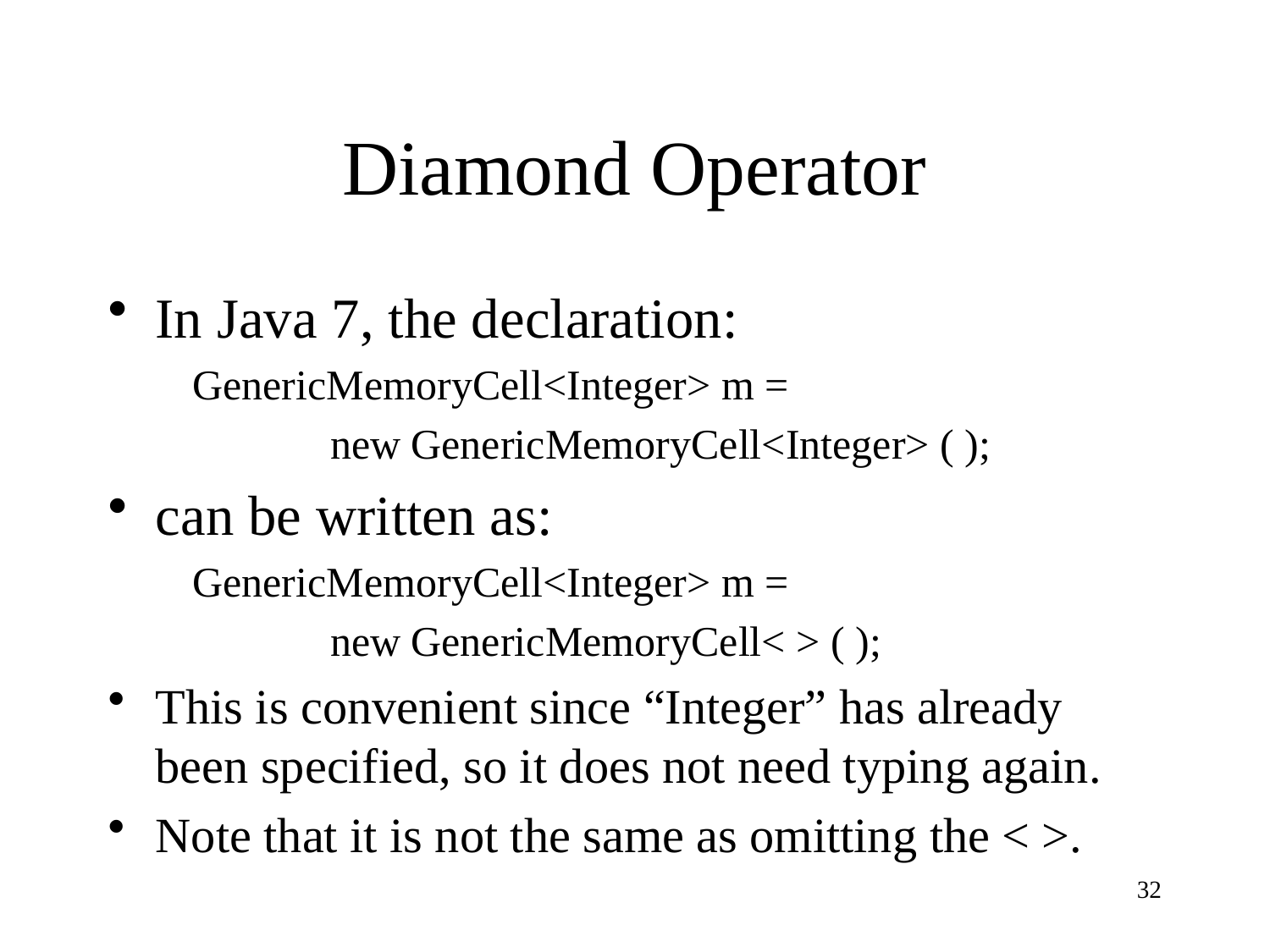

# Diamond Operator
In Java 7, the declaration:
        GenericMemoryCell<Integer> m =
                     new GenericMemoryCell<Integer> ( );
can be written as:
        GenericMemoryCell<Integer> m =
                     new GenericMemoryCell< > ( );
This is convenient since “Integer” has already been specified, so it does not need typing again.
Note that it is not the same as omitting the < >.

32